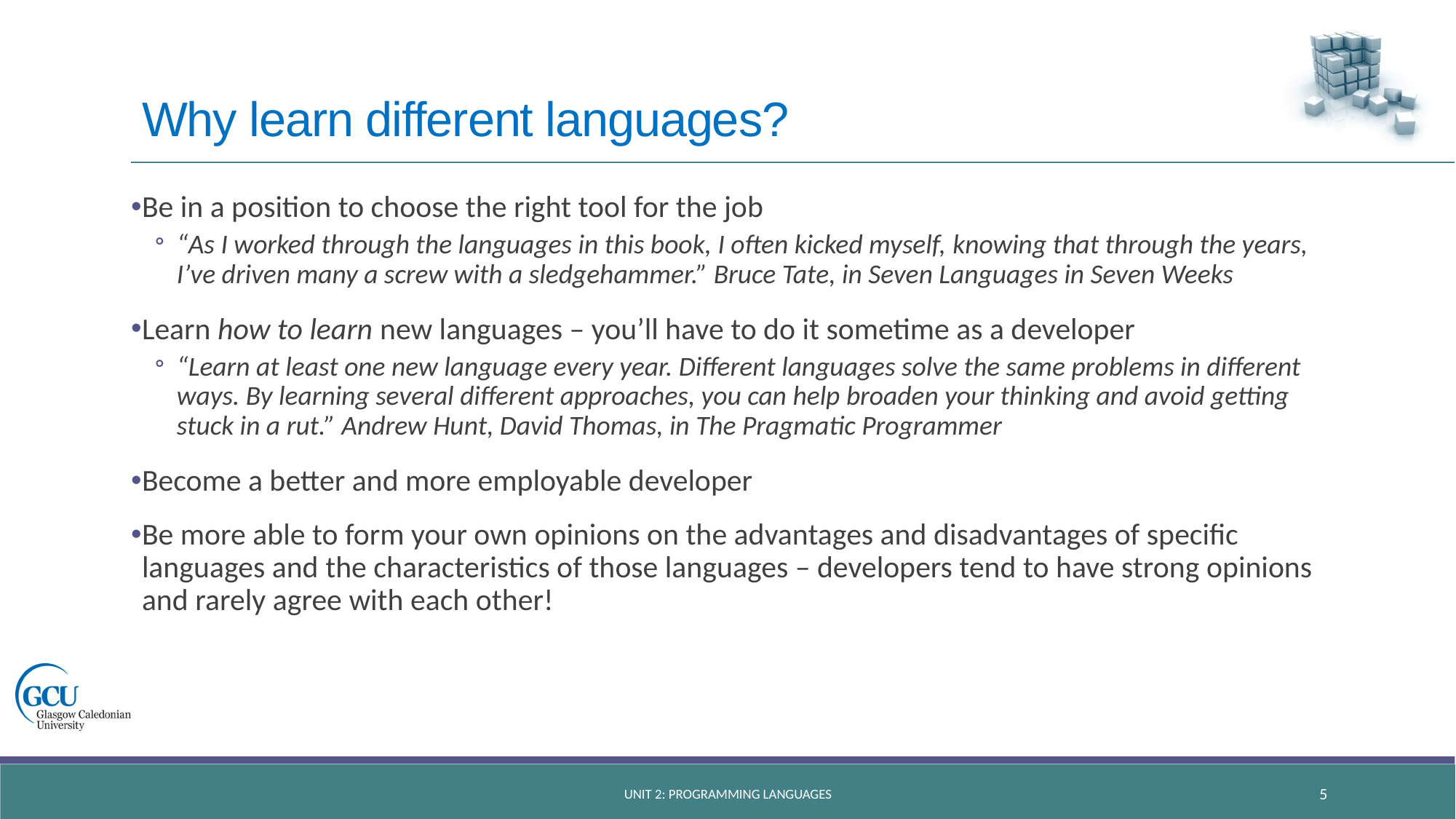

# Why learn different languages?
Be in a position to choose the right tool for the job
“As I worked through the languages in this book, I often kicked myself, knowing that through the years, I’ve driven many a screw with a sledgehammer.” Bruce Tate, in Seven Languages in Seven Weeks
Learn how to learn new languages – you’ll have to do it sometime as a developer
“Learn at least one new language every year. Different languages solve the same problems in different ways. By learning several different approaches, you can help broaden your thinking and avoid getting stuck in a rut.” Andrew Hunt, David Thomas, in The Pragmatic Programmer
Become a better and more employable developer
Be more able to form your own opinions on the advantages and disadvantages of specific languages and the characteristics of those languages – developers tend to have strong opinions and rarely agree with each other!

Unit 2: Programming languages
5